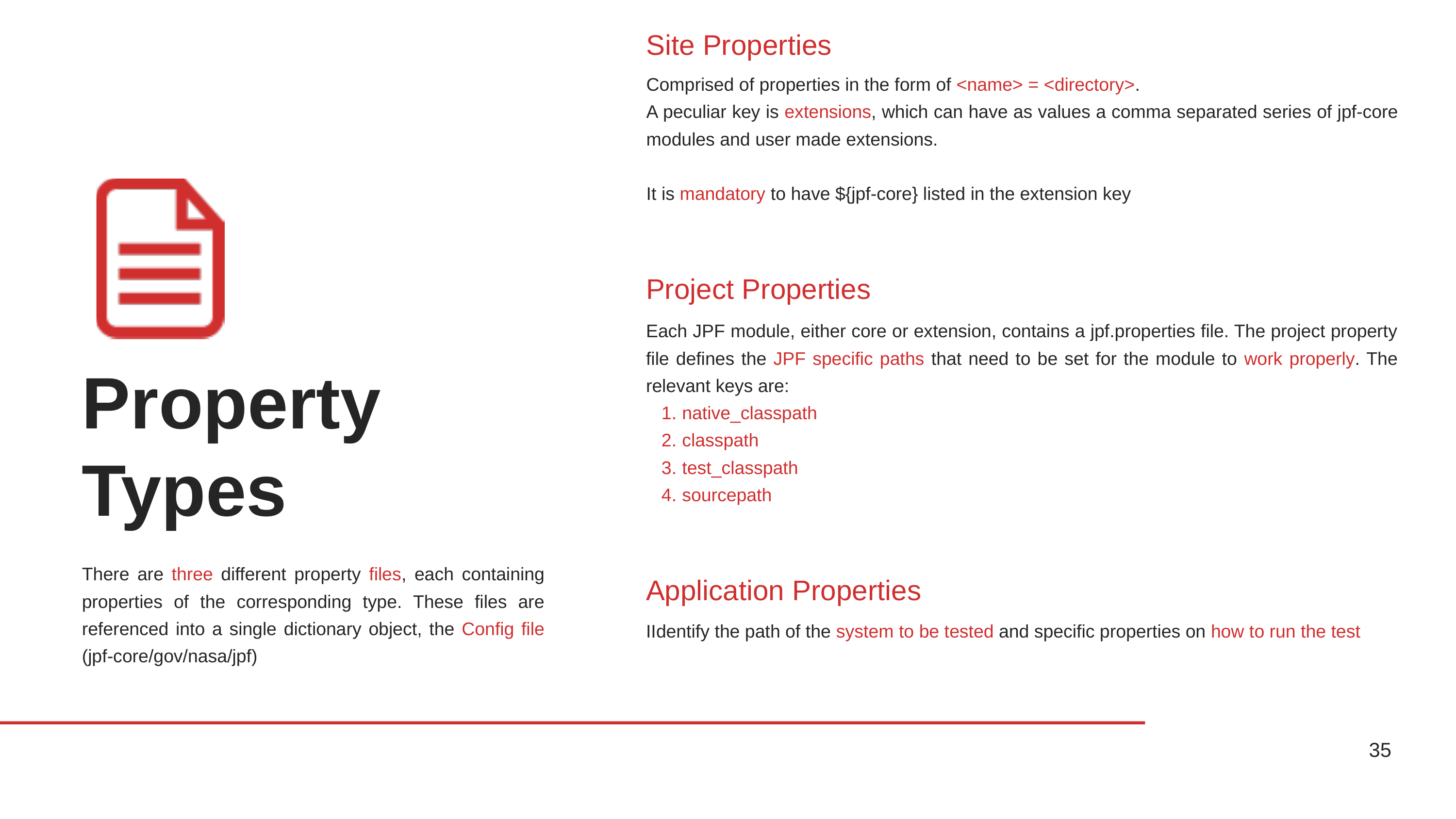

Site Properties
Comprised of properties in the form of <name> = <directory>.
A peculiar key is extensions, which can have as values a comma separated series of jpf-core modules and user made extensions.

It is mandatory to have ${jpf-core} listed in the extension key

Project Properties
Each JPF module, either core or extension, contains a jpf.properties file. The project property file defines the JPF specific paths that need to be set for the module to work properly. The relevant keys are:
 native_classpath
 classpath
 test_classpath
 sourcepath
Property Types
There are three different property files, each containing properties of the corresponding type. These files are referenced into a single dictionary object, the Config file (jpf-core/gov/nasa/jpf)
Application Properties
IIdentify the path of the system to be tested and specific properties on how to run the test

35